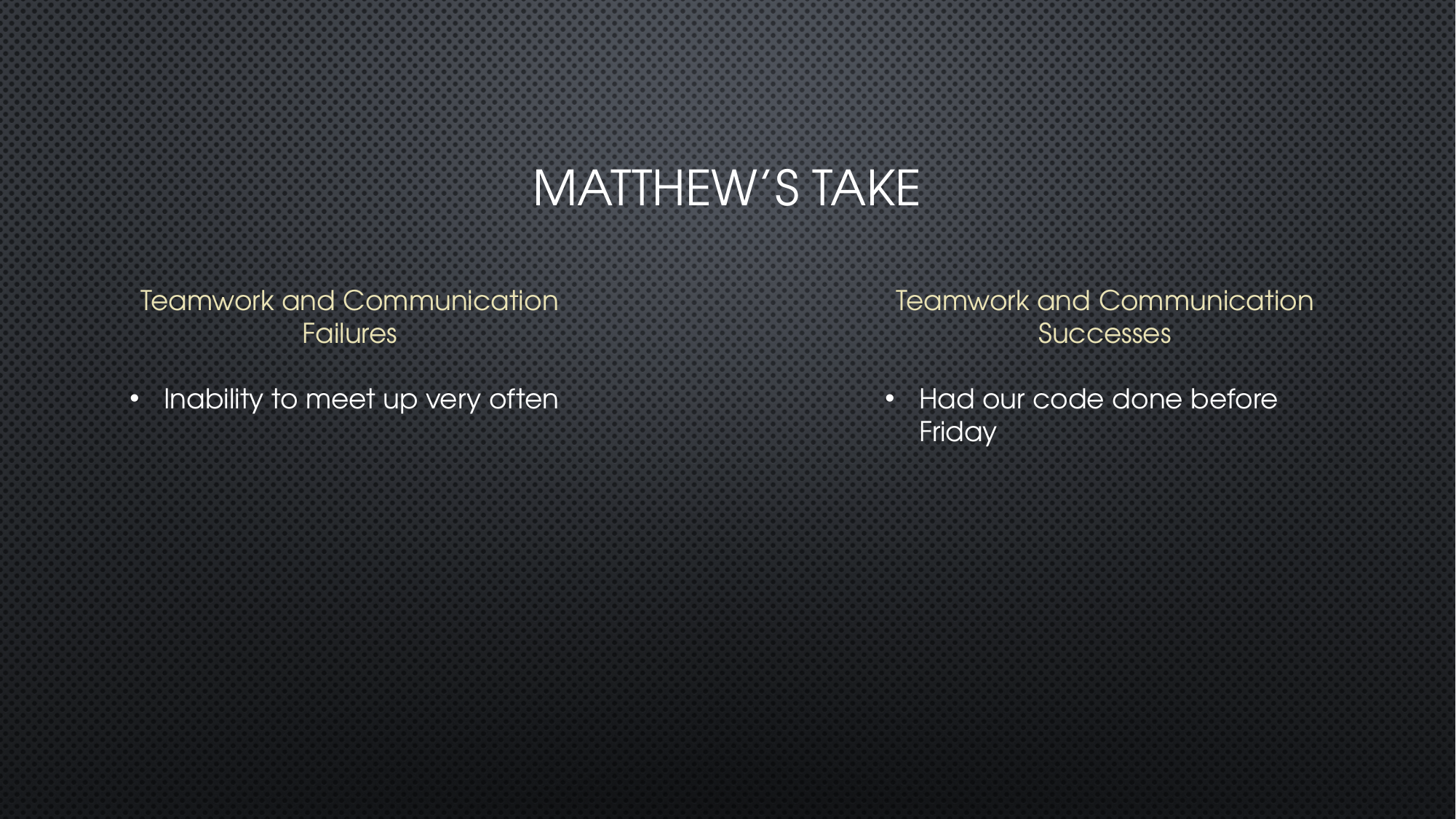

# Matthew’s Take
Teamwork and Communication Failures

Inability to meet up very often
Teamwork and Communication Successes

Had our code done before Friday